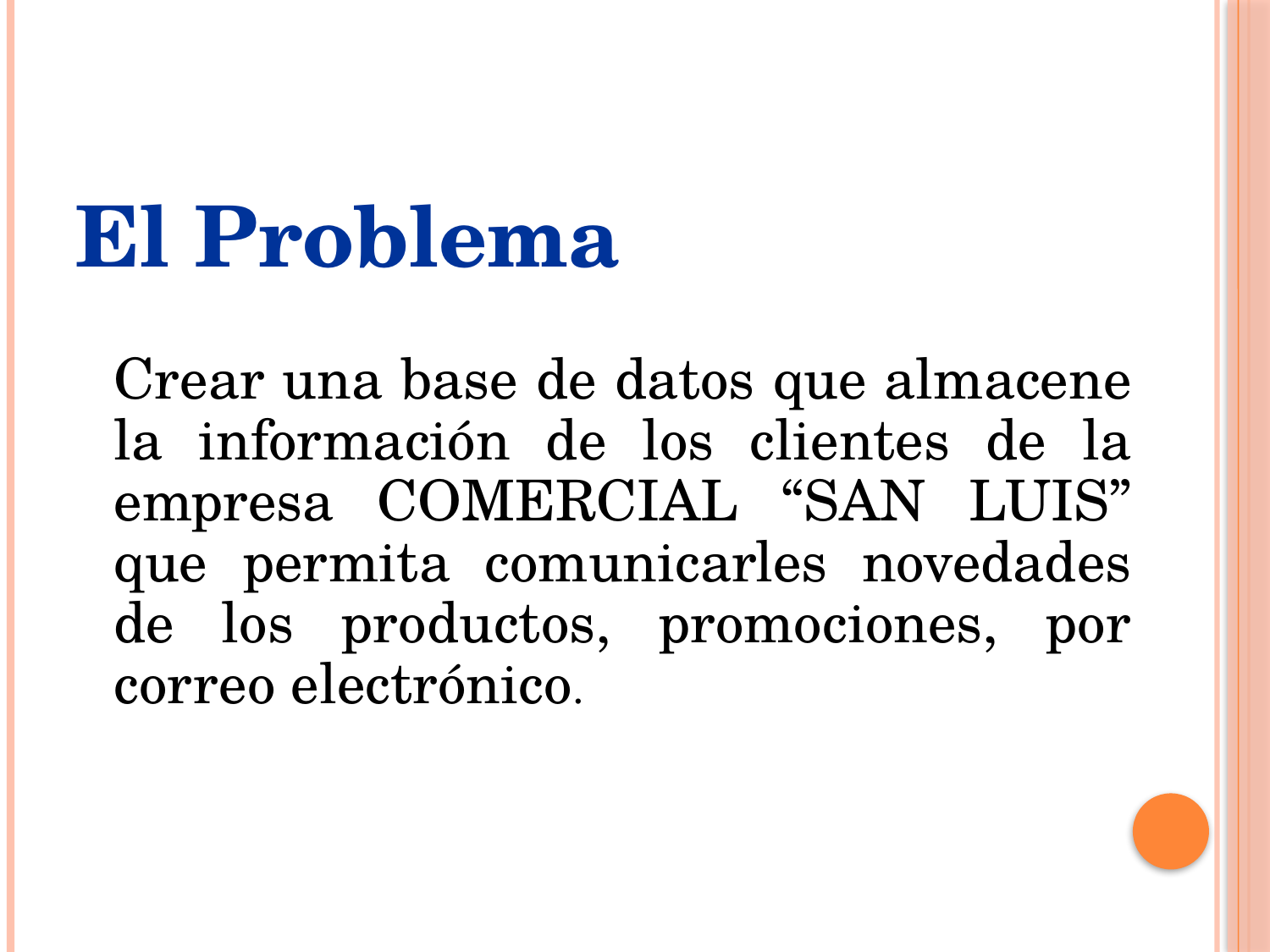

El Problema

	Crear una base de datos que almacene la información de los clientes de la empresa COMERCIAL “SAN LUIS” que permita comunicarles novedades de los productos, promociones, por correo electrónico.